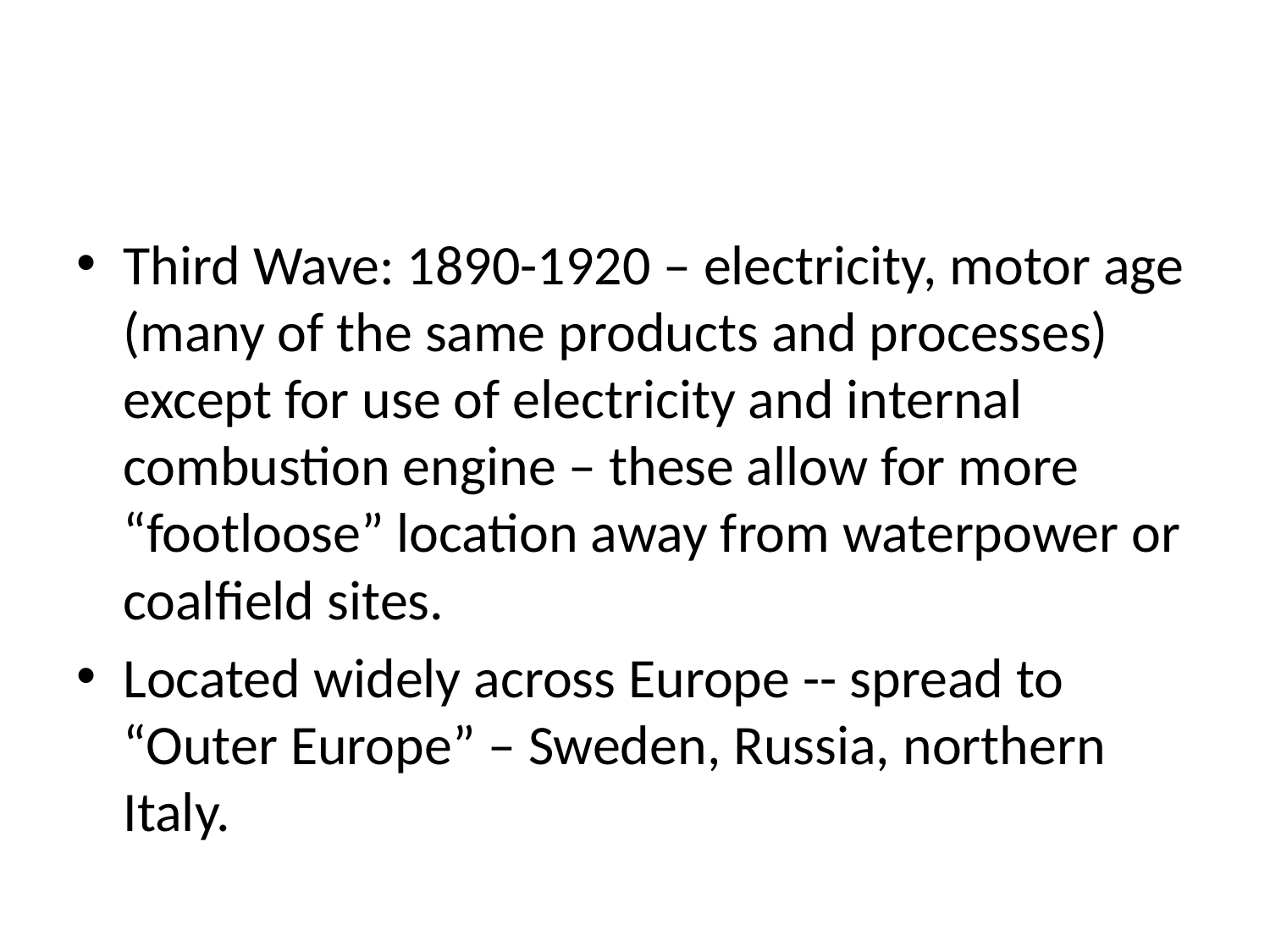

#
Third Wave: 1890-1920 – electricity, motor age (many of the same products and processes) except for use of electricity and internal combustion engine – these allow for more “footloose” location away from waterpower or coalfield sites.
Located widely across Europe -- spread to “Outer Europe” – Sweden, Russia, northern Italy.